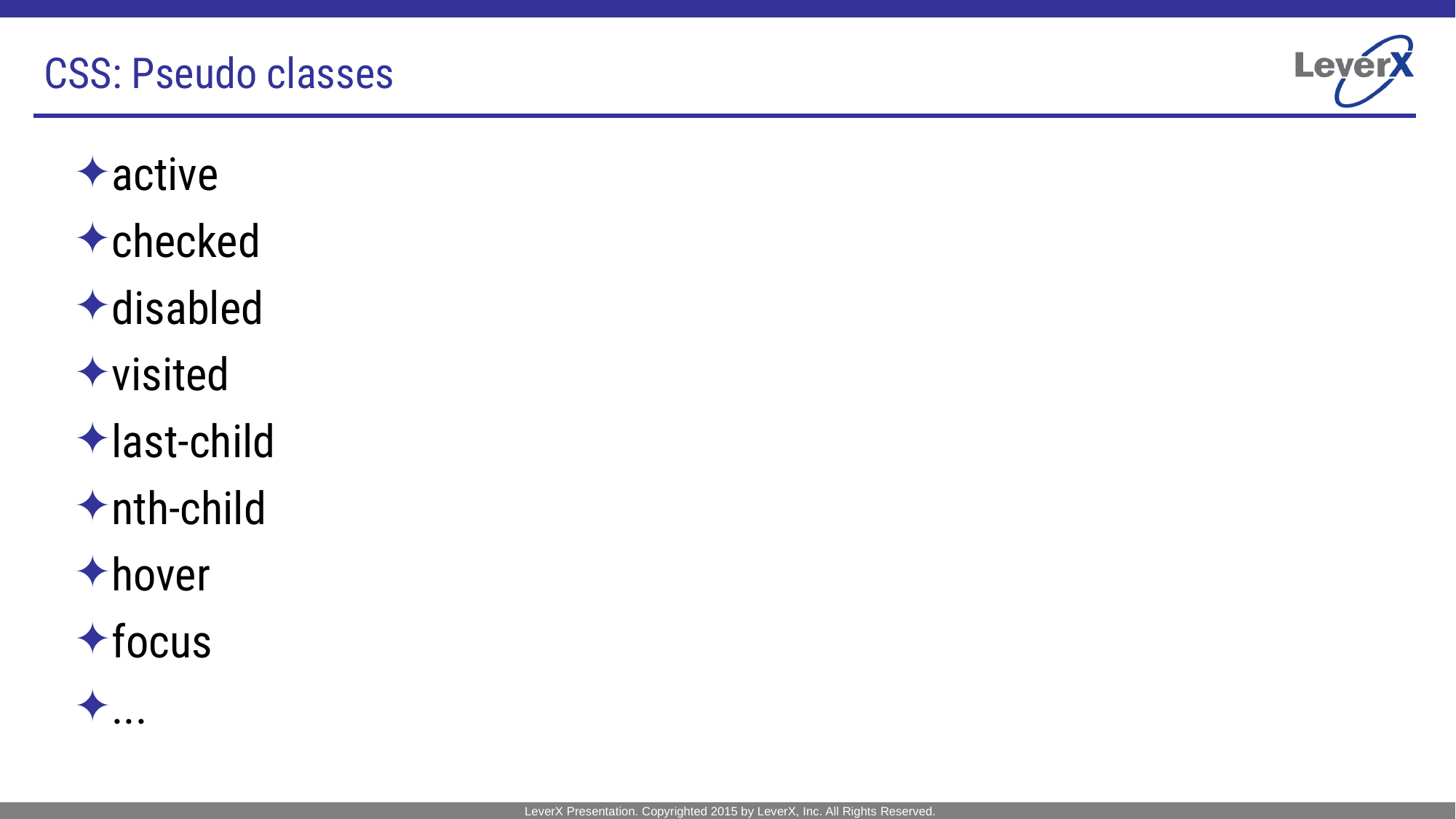

# CSS: Pseudo classes
active
checked
disabled
visited
last-child
nth-child
hover
focus
...
LeverX Presentation. Copyrighted 2015 by LeverX, Inc. All Rights Reserved.